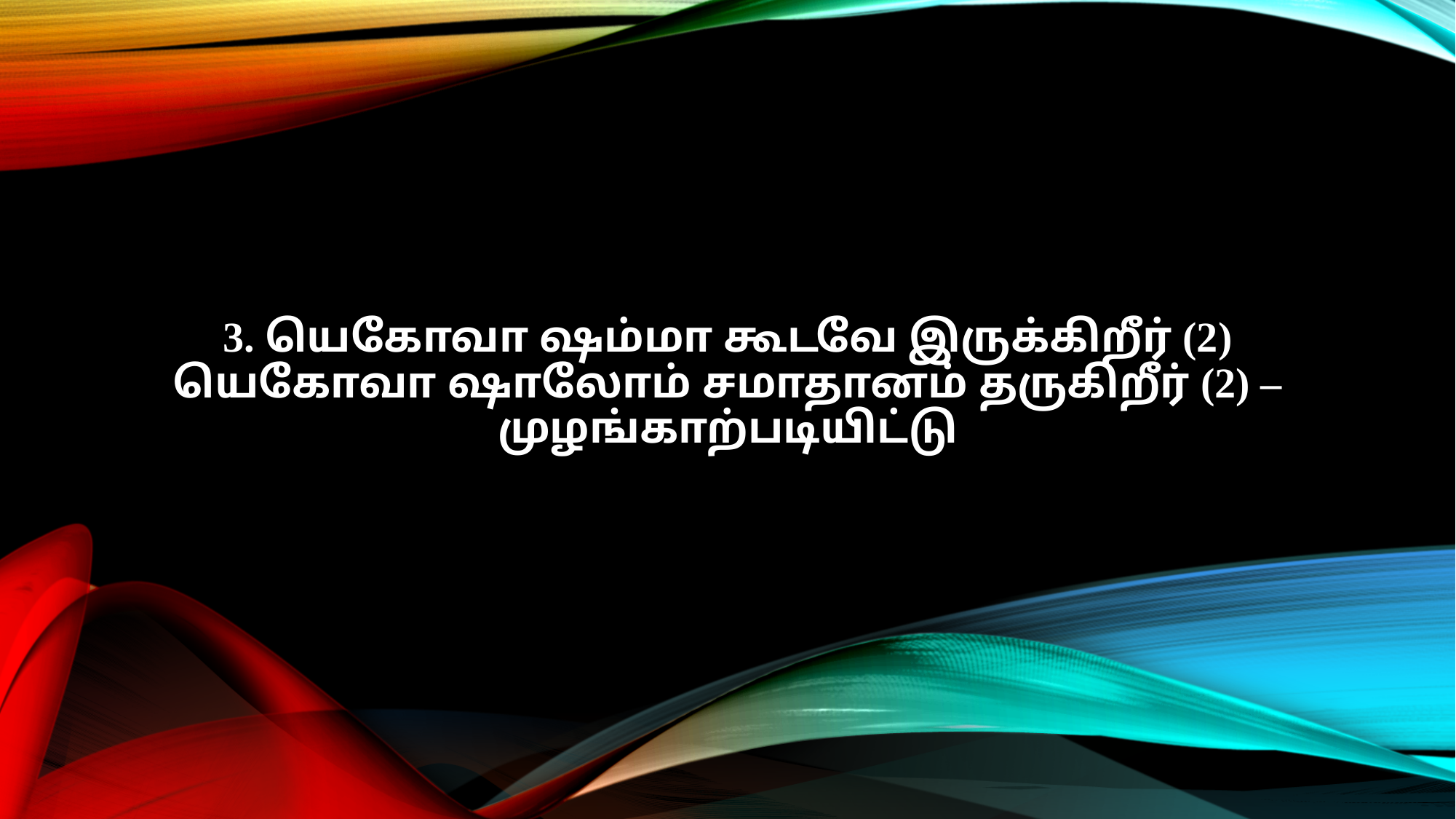

3. யெகோவா ஷம்மா கூடவே இருக்கிறீர் (2)
யெகோவா ஷாலோம் சமாதானம் தருகிறீர் (2) – முழங்காற்படியிட்டு